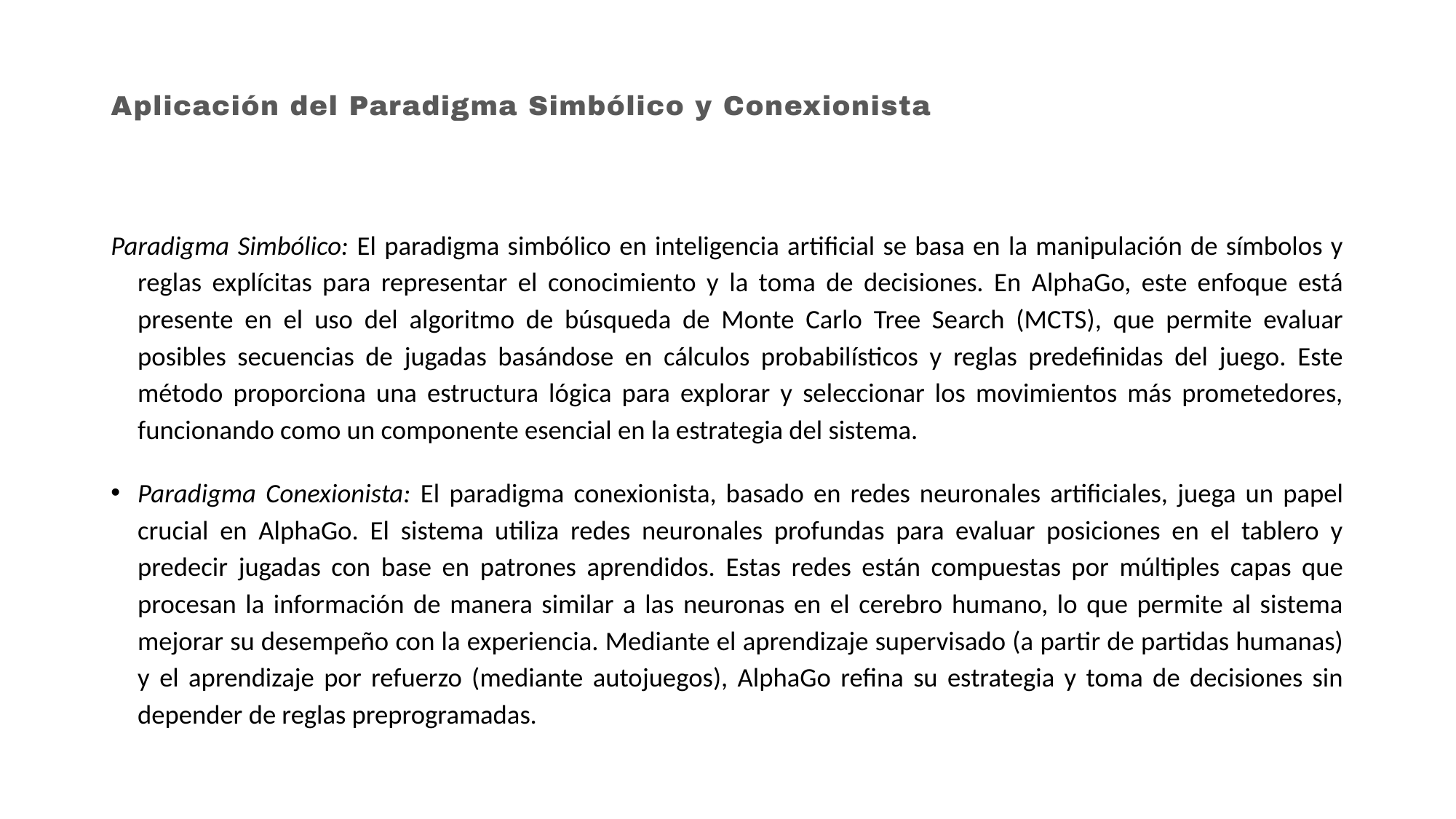

# Aplicación del Paradigma Simbólico y Conexionista
Paradigma Simbólico: El paradigma simbólico en inteligencia artificial se basa en la manipulación de símbolos y reglas explícitas para representar el conocimiento y la toma de decisiones. En AlphaGo, este enfoque está presente en el uso del algoritmo de búsqueda de Monte Carlo Tree Search (MCTS), que permite evaluar posibles secuencias de jugadas basándose en cálculos probabilísticos y reglas predefinidas del juego. Este método proporciona una estructura lógica para explorar y seleccionar los movimientos más prometedores, funcionando como un componente esencial en la estrategia del sistema.
Paradigma Conexionista: El paradigma conexionista, basado en redes neuronales artificiales, juega un papel crucial en AlphaGo. El sistema utiliza redes neuronales profundas para evaluar posiciones en el tablero y predecir jugadas con base en patrones aprendidos. Estas redes están compuestas por múltiples capas que procesan la información de manera similar a las neuronas en el cerebro humano, lo que permite al sistema mejorar su desempeño con la experiencia. Mediante el aprendizaje supervisado (a partir de partidas humanas) y el aprendizaje por refuerzo (mediante autojuegos), AlphaGo refina su estrategia y toma de decisiones sin depender de reglas preprogramadas.